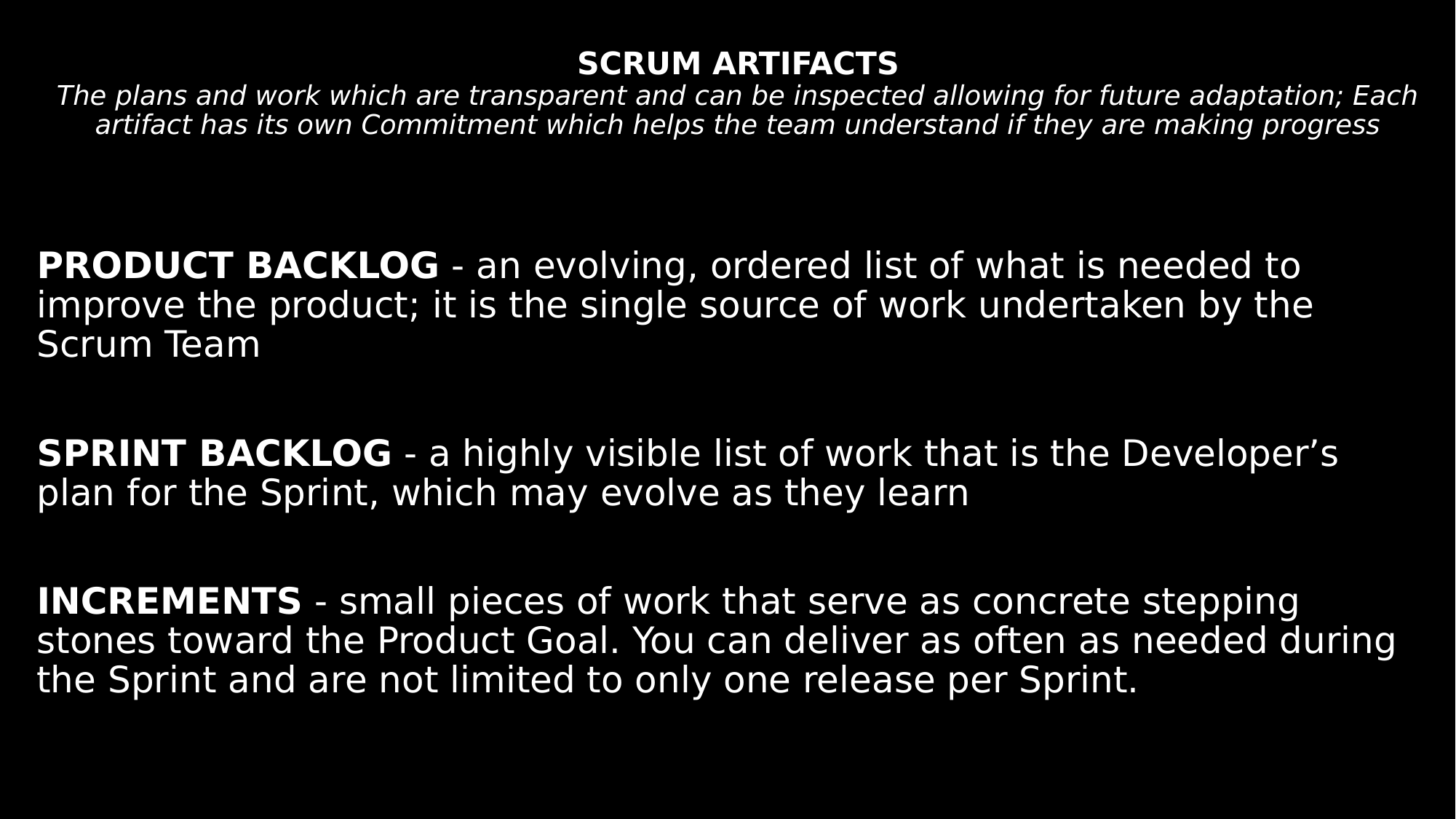

# SCRUM ARTIFACTS The plans and work which are transparent and can be inspected allowing for future adaptation; Each artifact has its own Commitment which helps the team understand if they are making progress
PRODUCT BACKLOG - an evolving, ordered list of what is needed to improve the product; it is the single source of work undertaken by the Scrum Team

SPRINT BACKLOG - a highly visible list of work that is the Developer’s plan for the Sprint, which may evolve as they learn

INCREMENTS - small pieces of work that serve as concrete stepping stones toward the Product Goal. You can deliver as often as needed during the Sprint and are not limited to only one release per Sprint.